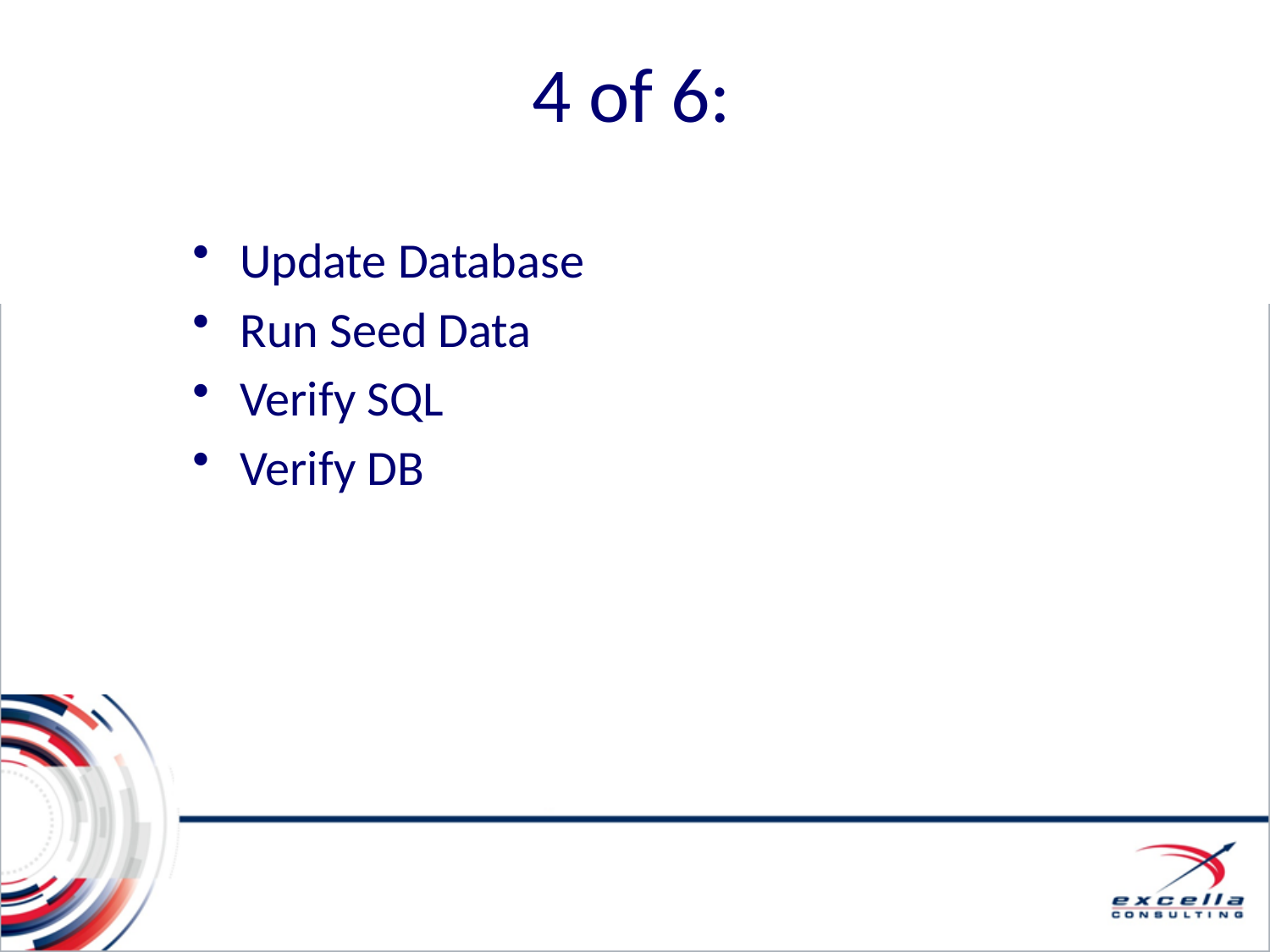

# 4 of 6:
Update Database
Run Seed Data
Verify SQL
Verify DB